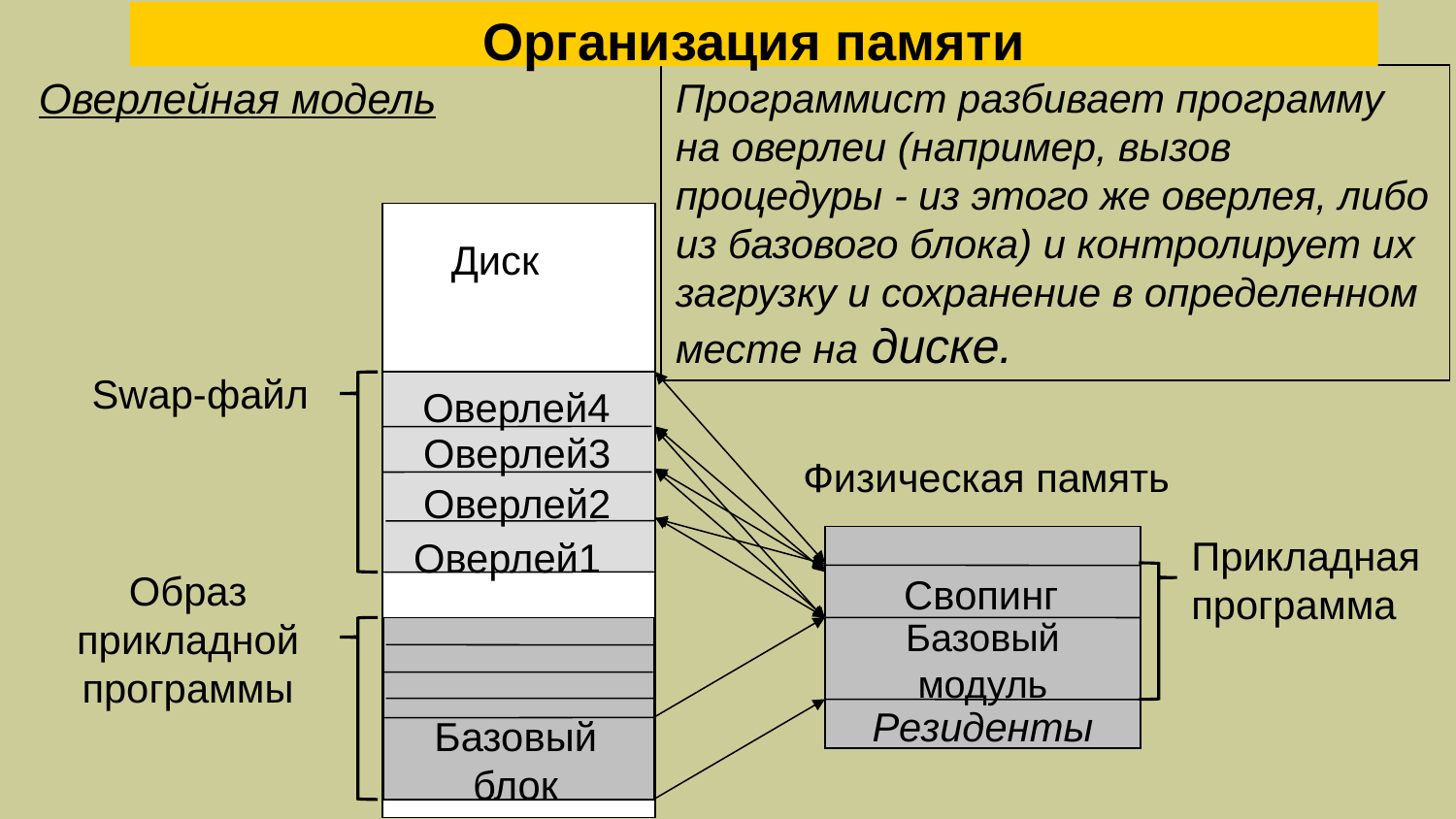

Организация памяти
Оверлейная модель
Программист разбивает программу на оверлеи (например, вызов процедуры - из этого же оверлея, либо из базового блока) и контролирует их загрузку и сохранение в определенном месте на диске.

Диск
Swap-файл

Оверлей4
Оверлей3
Физическая память
Оверлей2
Оверлей1
Прикладная программа

Образ прикладной программы
Свопинг

Базовый модуль

Резиденты
Базовый блок